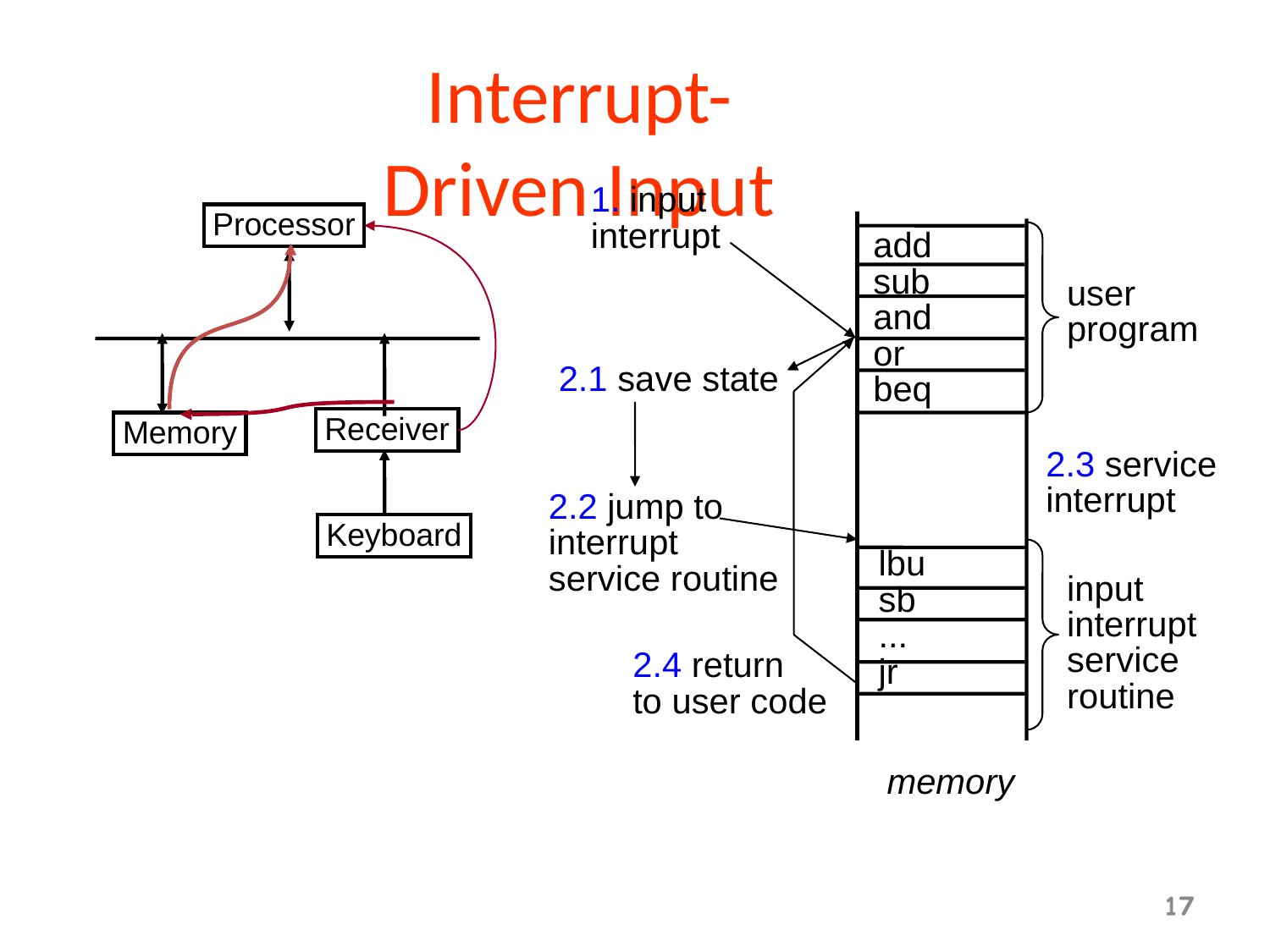

# Interrupt-Driven Input
1. input interrupt
Processor

add
sub
and
or
beq

lbu
sb
...
jr

user
program

2.1 save state

2.2 jump to interrupt
service routine

Receiver
Memory
2.3 service interrupt

Keyboard

input
interrupt
service
routine
2.4 return
to user code
memory
17